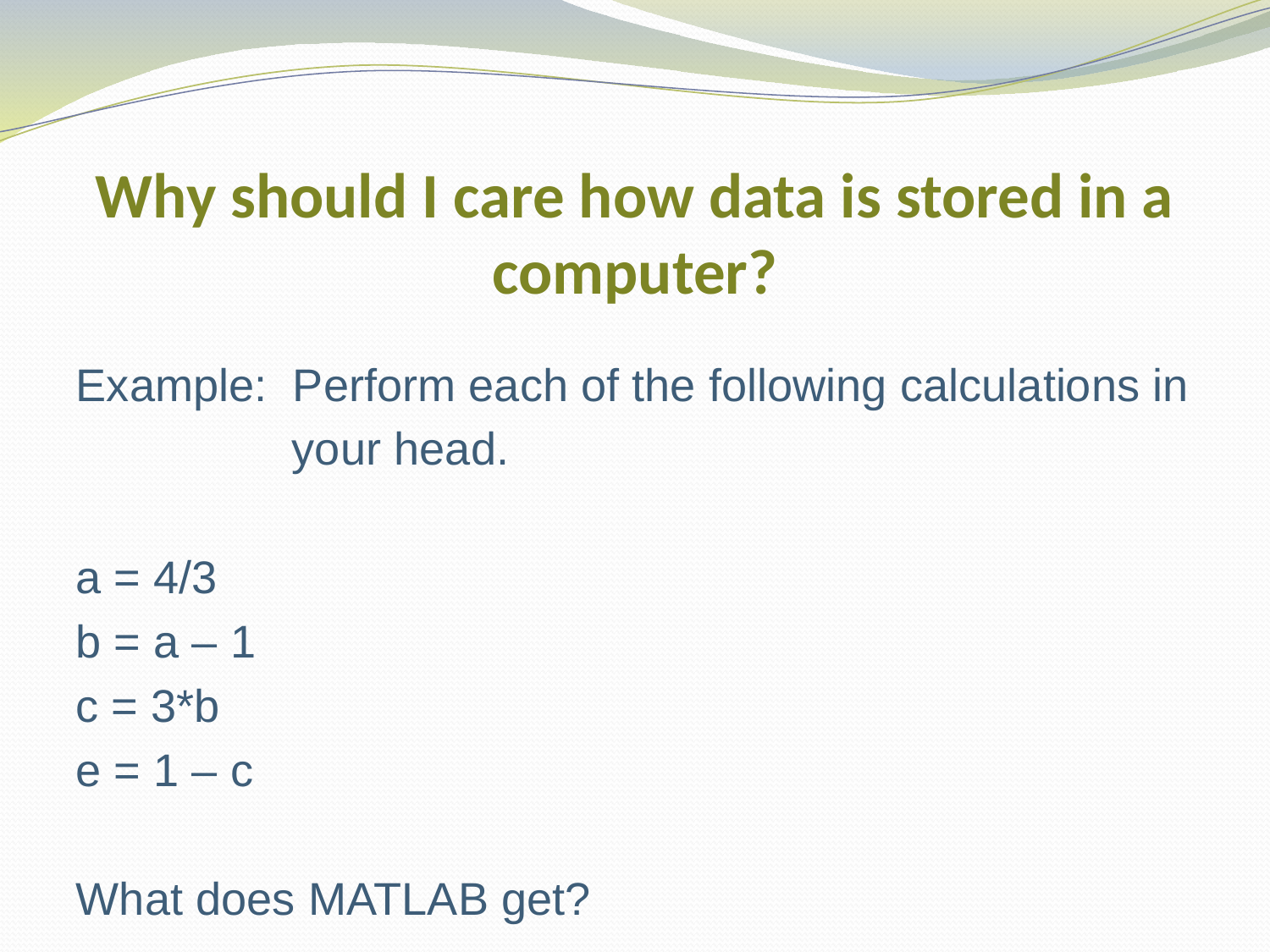

# Why should I care how data is stored in a computer?
Example:  Perform each of the following calculations in
                 your head.

a = 4/3
b = a – 1
c = 3*b
e = 1 – c

What does MATLAB get?